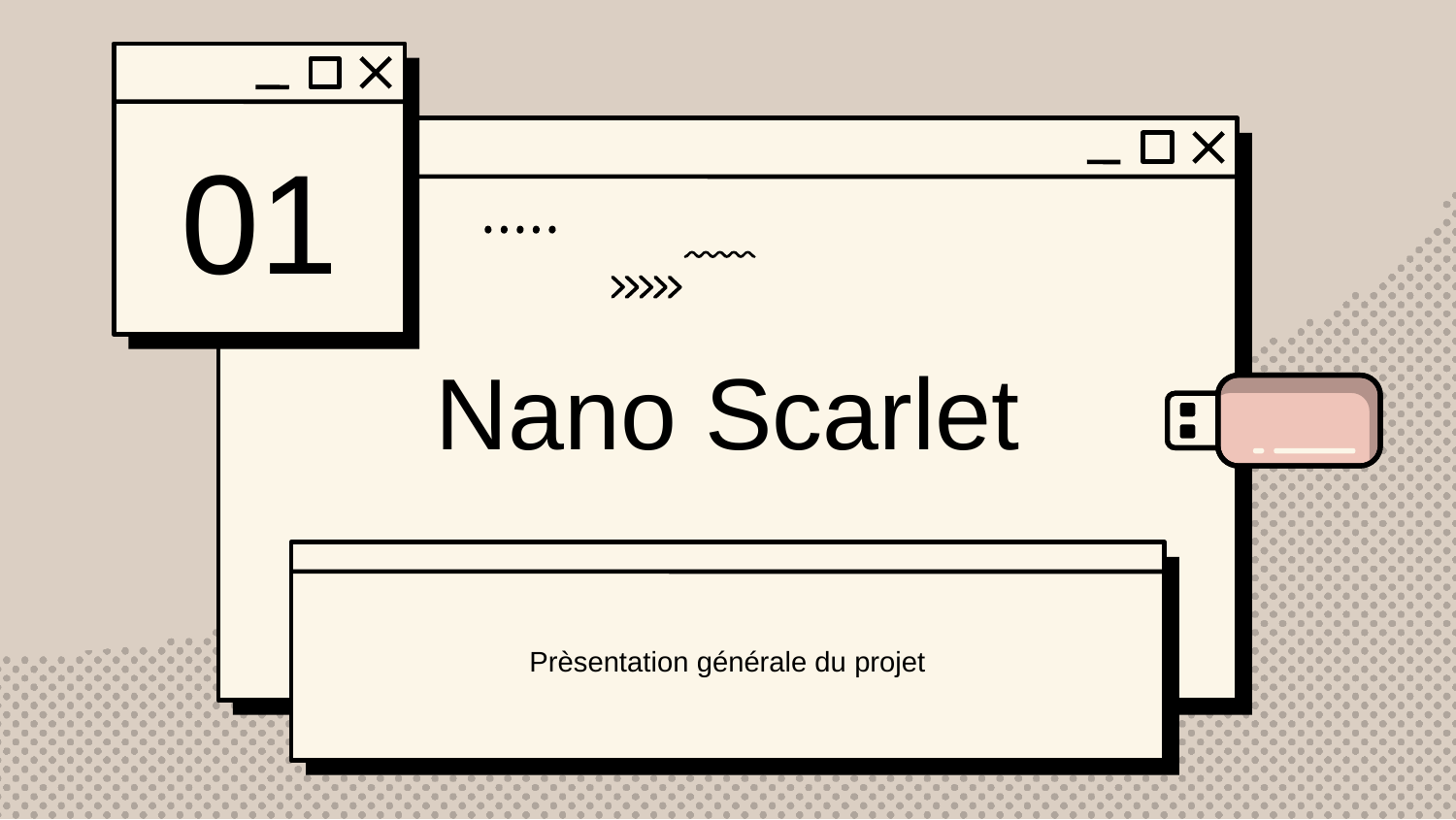

# 01

Nano Scarlet

Prèsentation générale du projet